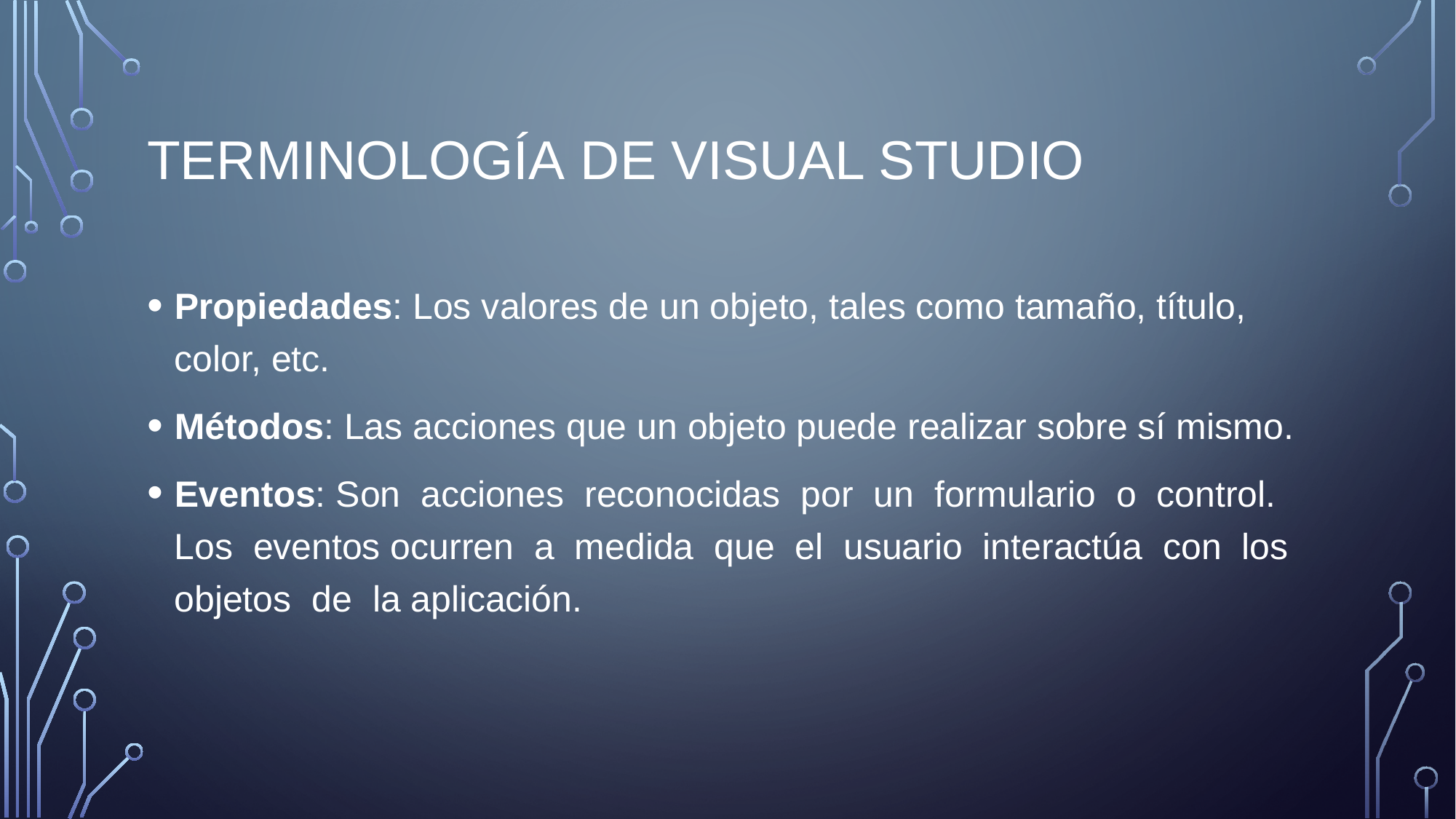

# Terminología de Visual Studio
Propiedades: Los valores de un objeto, tales como tamaño, título, color, etc.
Métodos: Las acciones que un objeto puede realizar sobre sí mismo.
Eventos: Son  acciones  reconocidas  por  un  formulario  o  control.  Los  eventos ocurren  a  medida  que  el  usuario  interactúa  con  los  objetos  de  la aplicación.